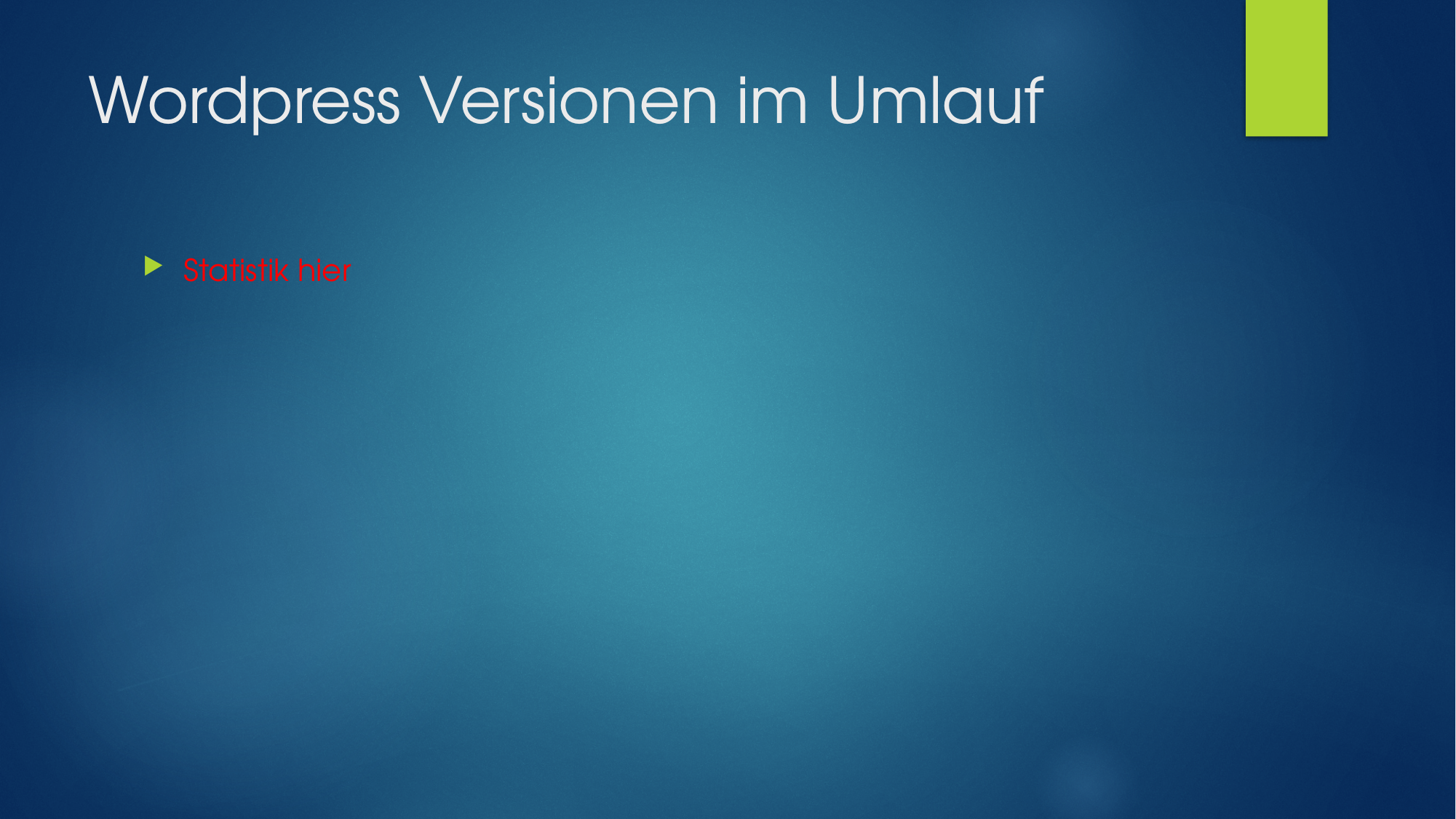

# Wordpress Versionen im Umlauf
Statistik hier